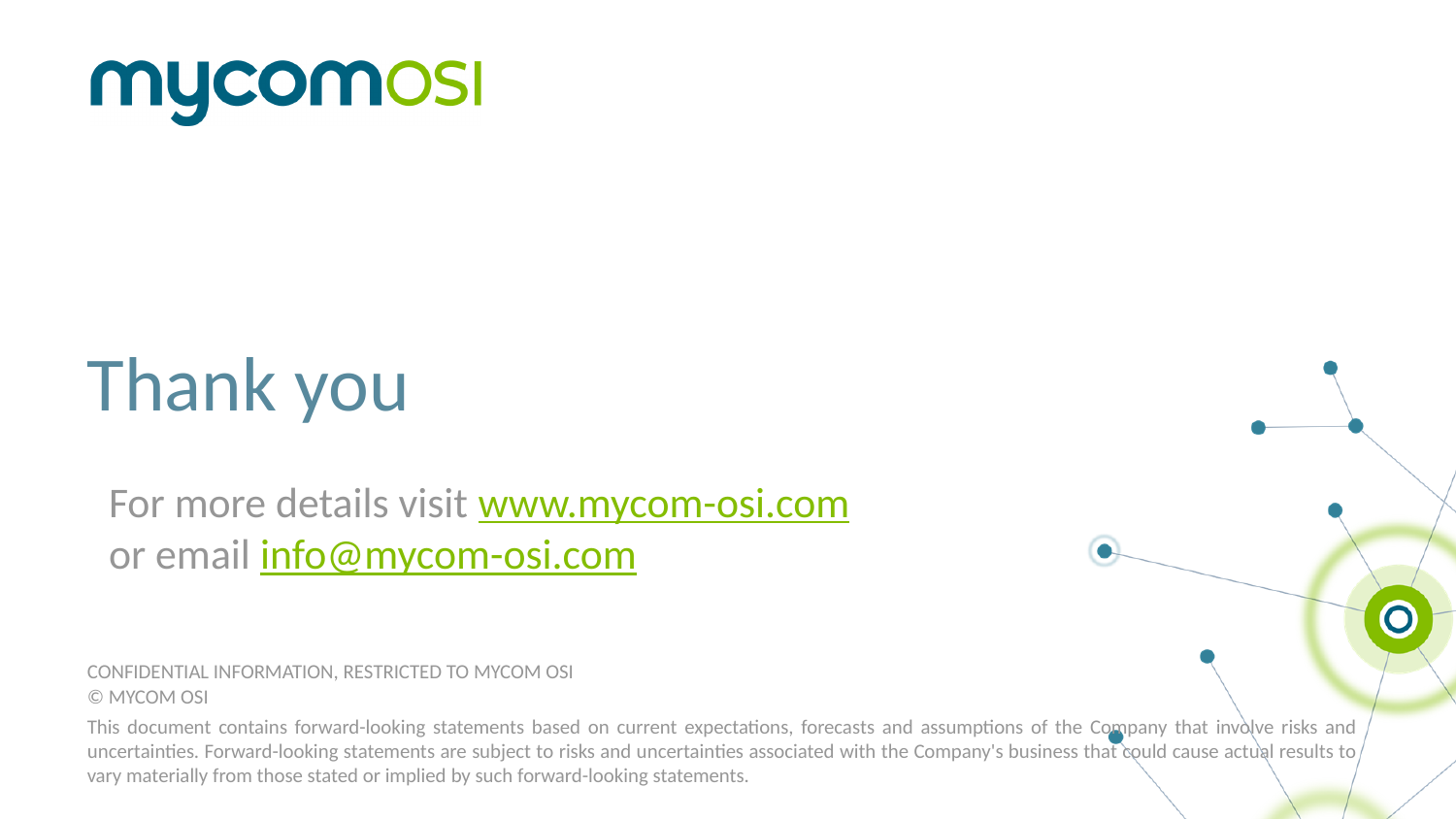

# Thank you
For more details visit www.mycom-osi.com
or email info@mycom-osi.com